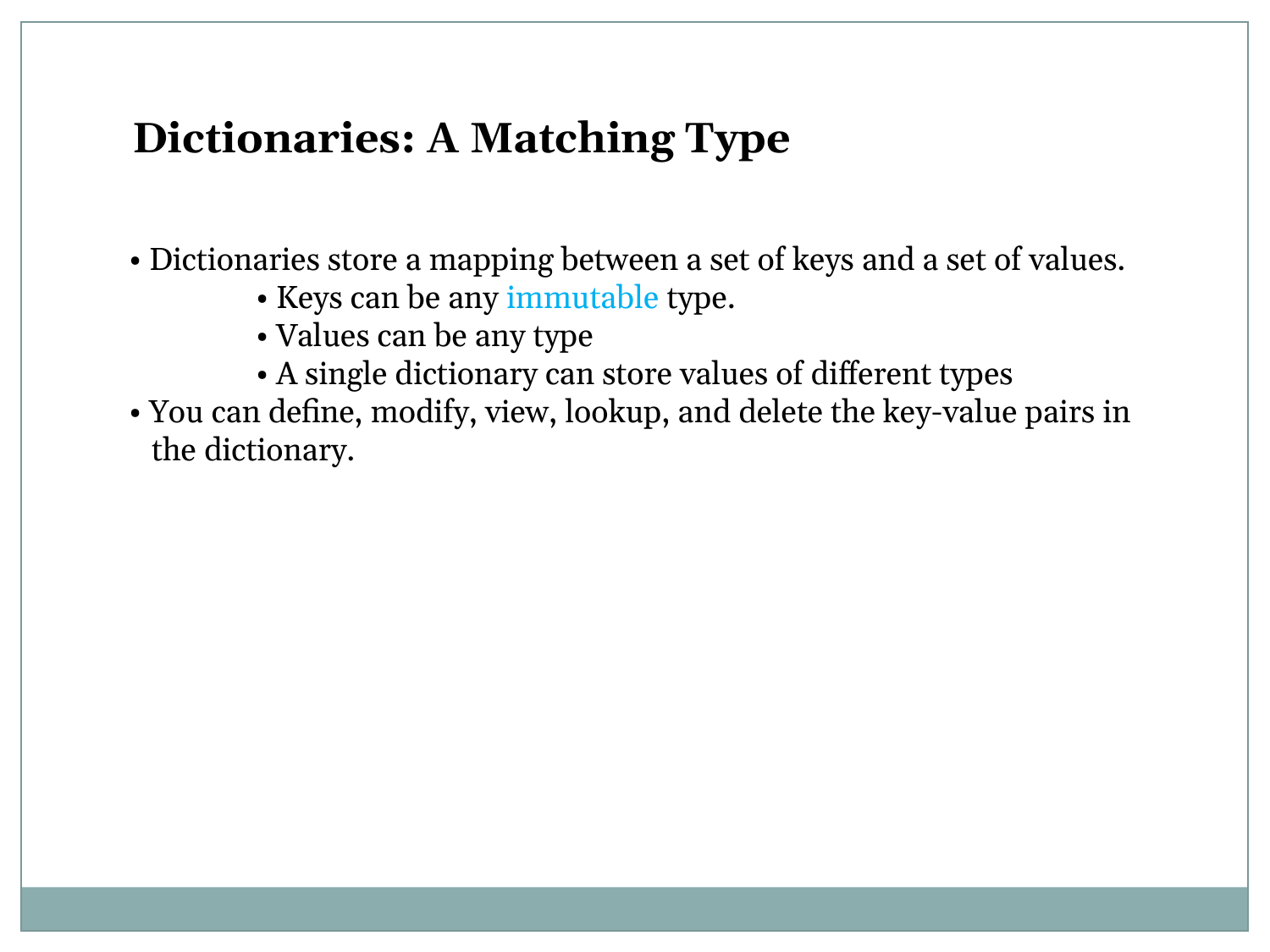

Dictionaries: A Matching Type
• Dictionaries store a mapping between a set of keys and a set of values.
	• Keys can be any immutable type.
	• Values can be any type
	• A single dictionary can store values of different types
• You can define, modify, view, lookup, and delete the key-value pairs in
   the dictionary.